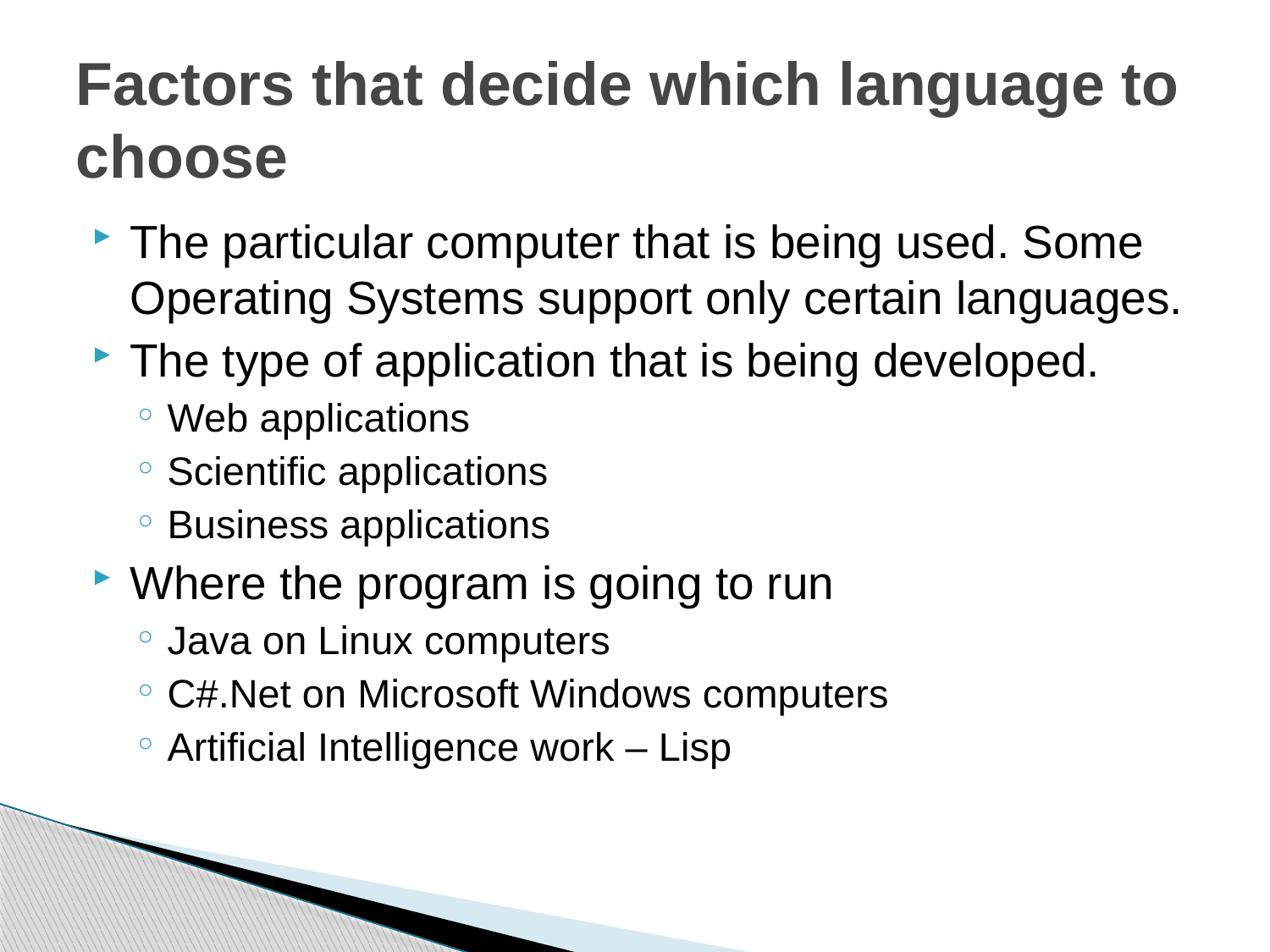

# Factors that decide which language to choose
The particular computer that is being used. Some Operating Systems support only certain languages.
The type of application that is being developed.
Web applications
Scientific applications
Business applications
Where the program is going to run
Java on Linux computers
C#.Net on Microsoft Windows computers
Artificial Intelligence work – Lisp